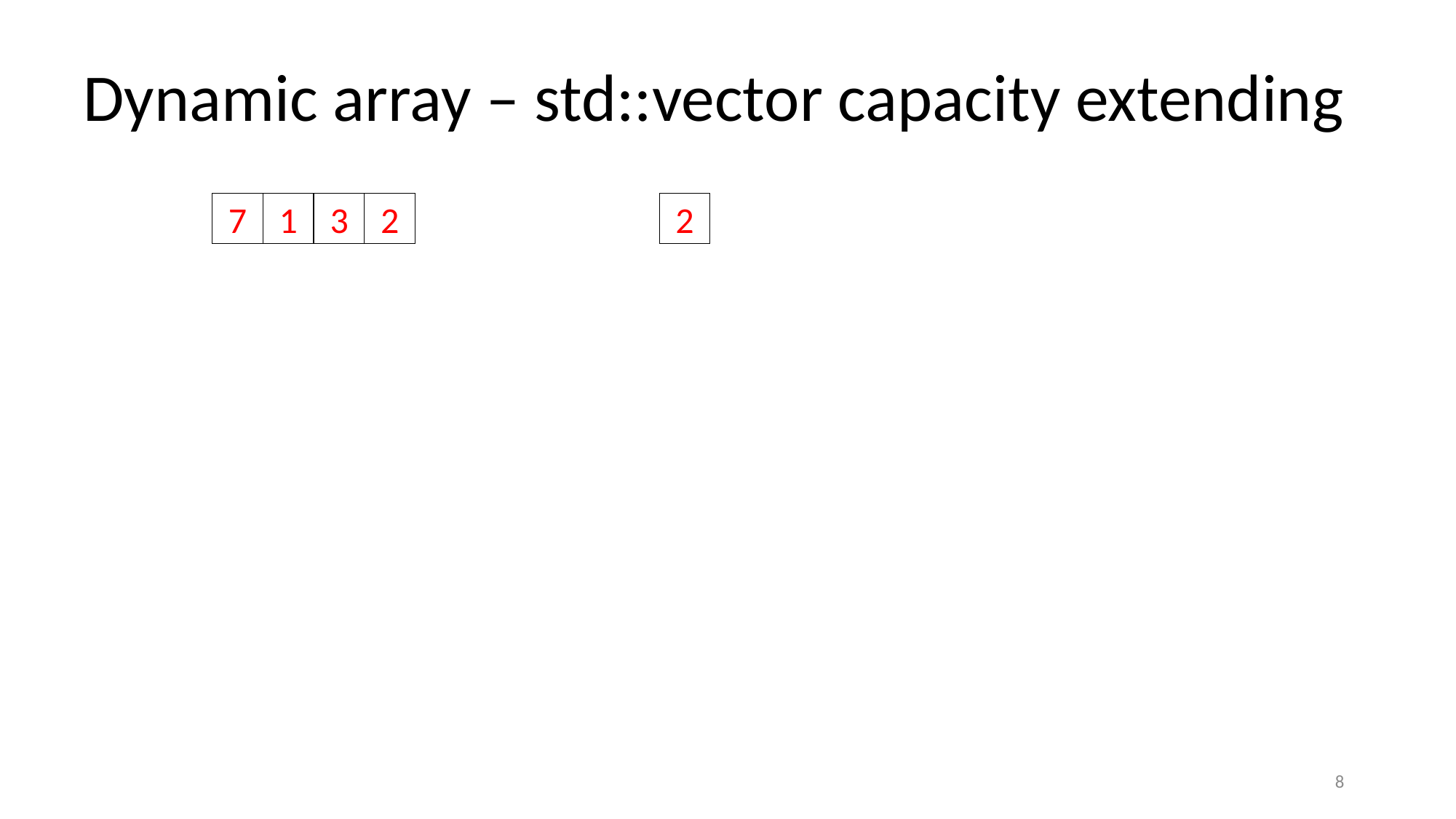

# Dynamic array – std::vector capacity extending
7
1
3
2
2
8